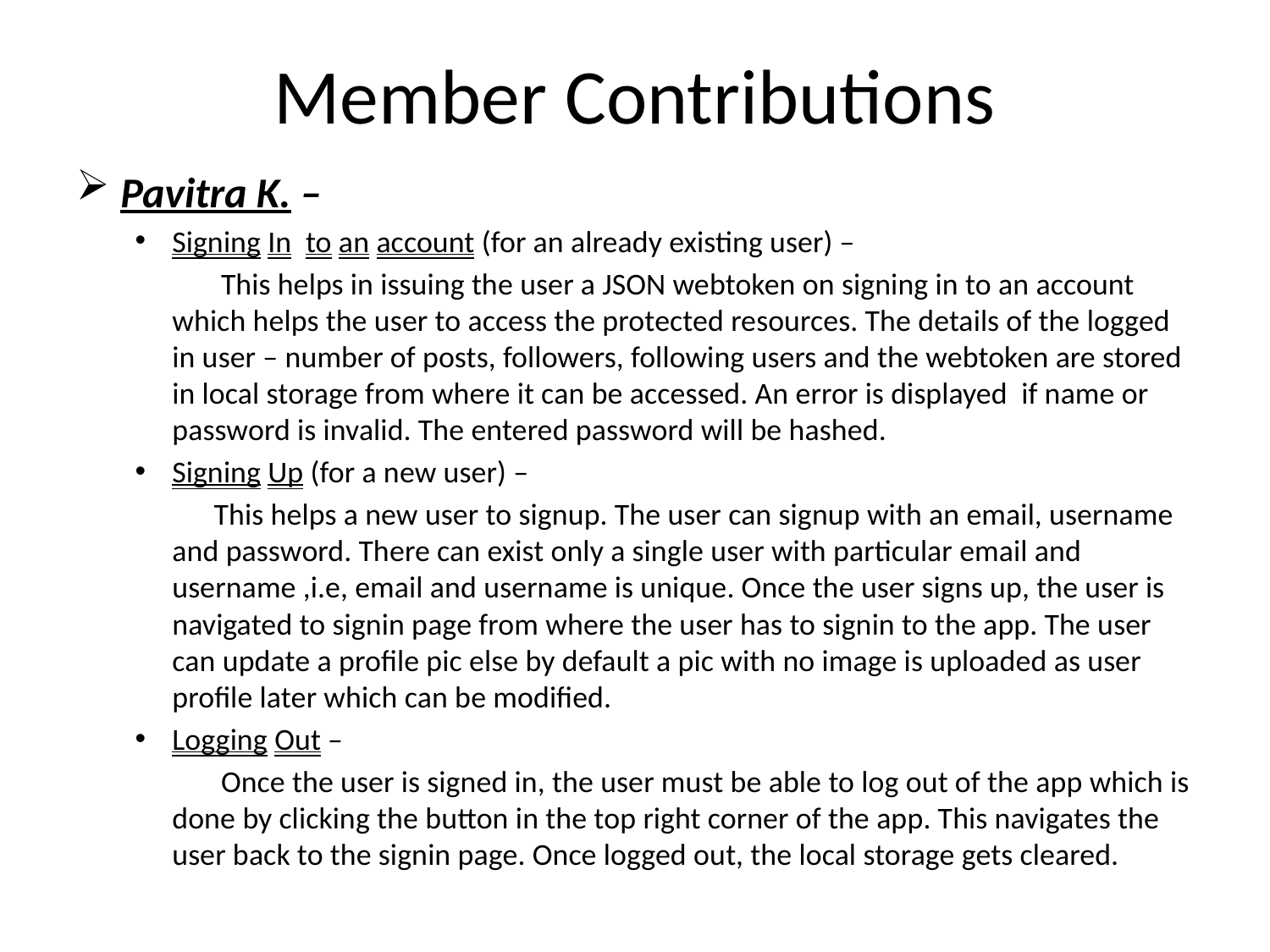

# Member Contributions
Pavitra K. –
Signing In  to an account (for an already existing user) –
		       This helps in issuing the user a JSON webtoken on signing in to an account which helps the user to access the protected resources. The details of the logged in user – number of posts, followers, following users and the webtoken are stored in local storage from where it can be accessed. An error is displayed  if name or password is invalid. The entered password will be hashed.
Signing Up (for a new user) –
		      This helps a new user to signup. The user can signup with an email, username and password. There can exist only a single user with particular email and username ,i.e, email and username is unique. Once the user signs up, the user is navigated to signin page from where the user has to signin to the app. The user can update a profile pic else by default a pic with no image is uploaded as user profile later which can be modified.
Logging Out –
		       Once the user is signed in, the user must be able to log out of the app which is done by clicking the button in the top right corner of the app. This navigates the user back to the signin page. Once logged out, the local storage gets cleared.